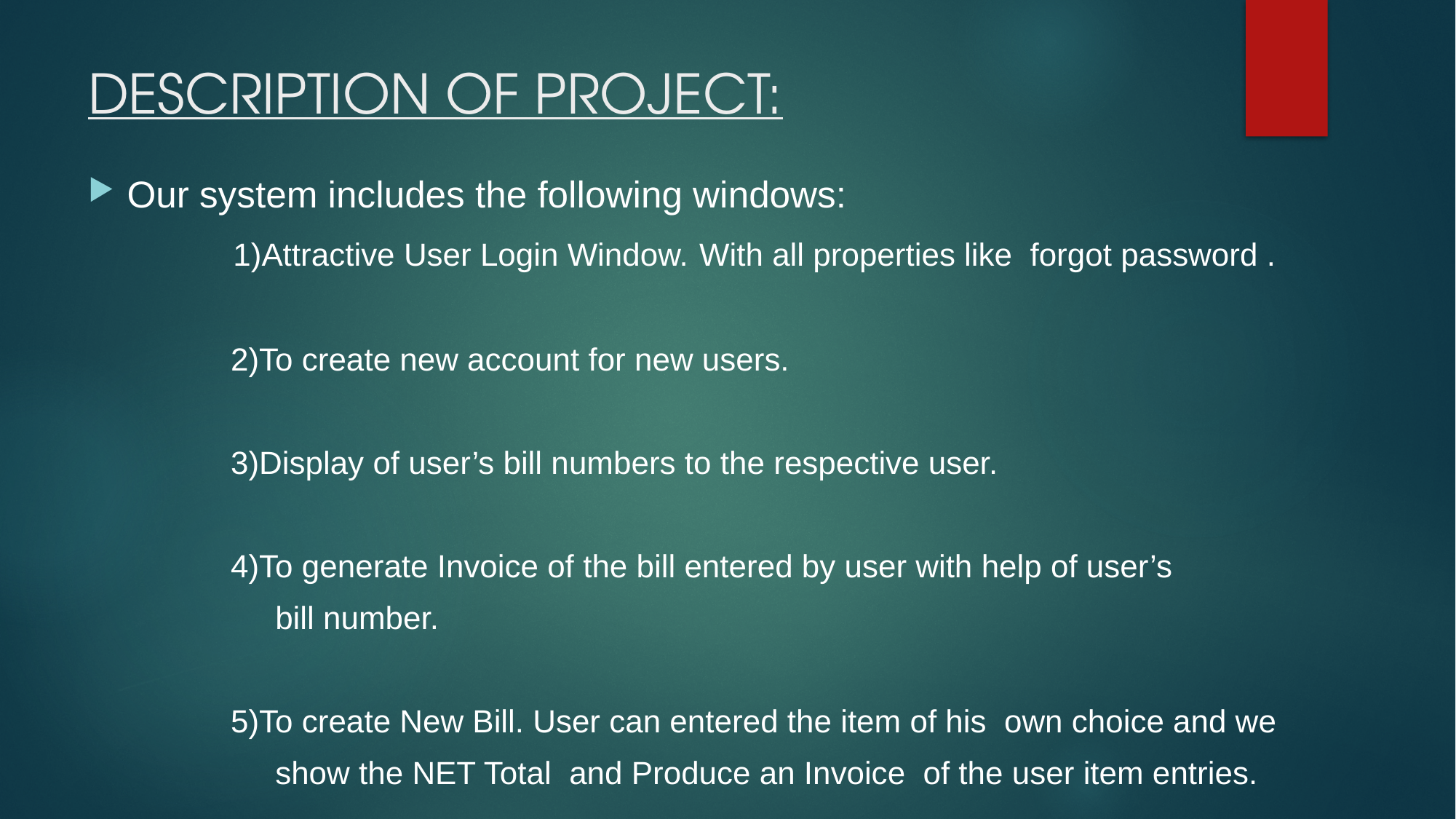

# DESCRIPTION OF PROJECT:
Our system includes the following windows:
              1)Attractive User Login Window. With all properties like  forgot password .

                2)To create new account for new users.

                3)Display of user’s bill numbers to the respective user.

                4)To generate Invoice of the bill entered by user with help of user’s
                     bill number.

                5)To create New Bill. User can entered the item of his  own choice and we
                     show the NET Total  and Produce an Invoice  of the user item entries.